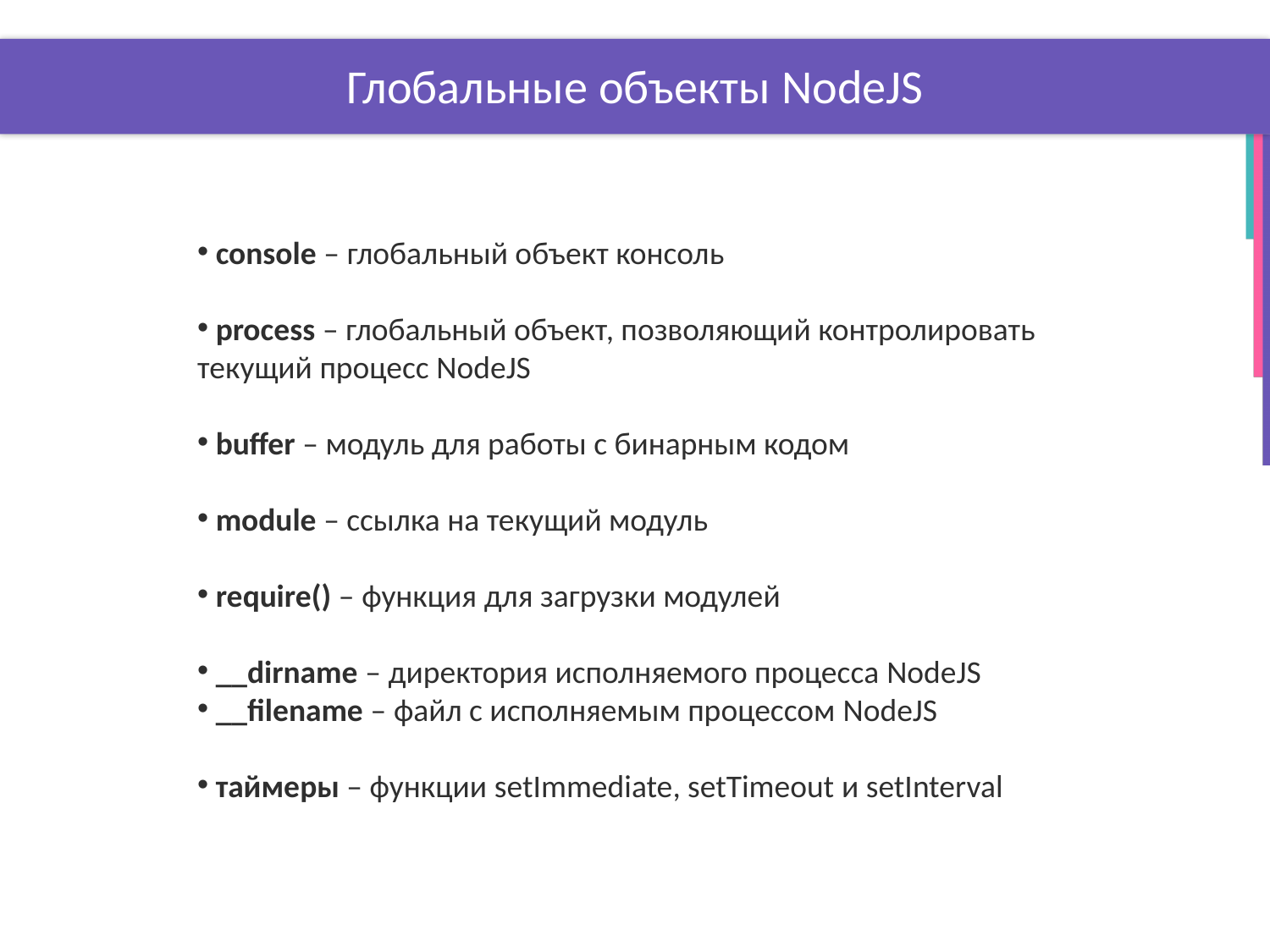

# Глобальные объекты NodeJS
 console – глобальный объект консоль

 process – глобальный объект, позволяющий контролировать текущий процесс NodeJS

 buffer – модуль для работы с бинарным кодом

 module – ссылка на текущий модуль

 require() – функция для загрузки модулей

 __dirname – директория исполняемого процесса NodeJS
 __filename – файл с исполняемым процессом NodeJS

 таймеры – функции setImmediate, setTimeout и setInterval